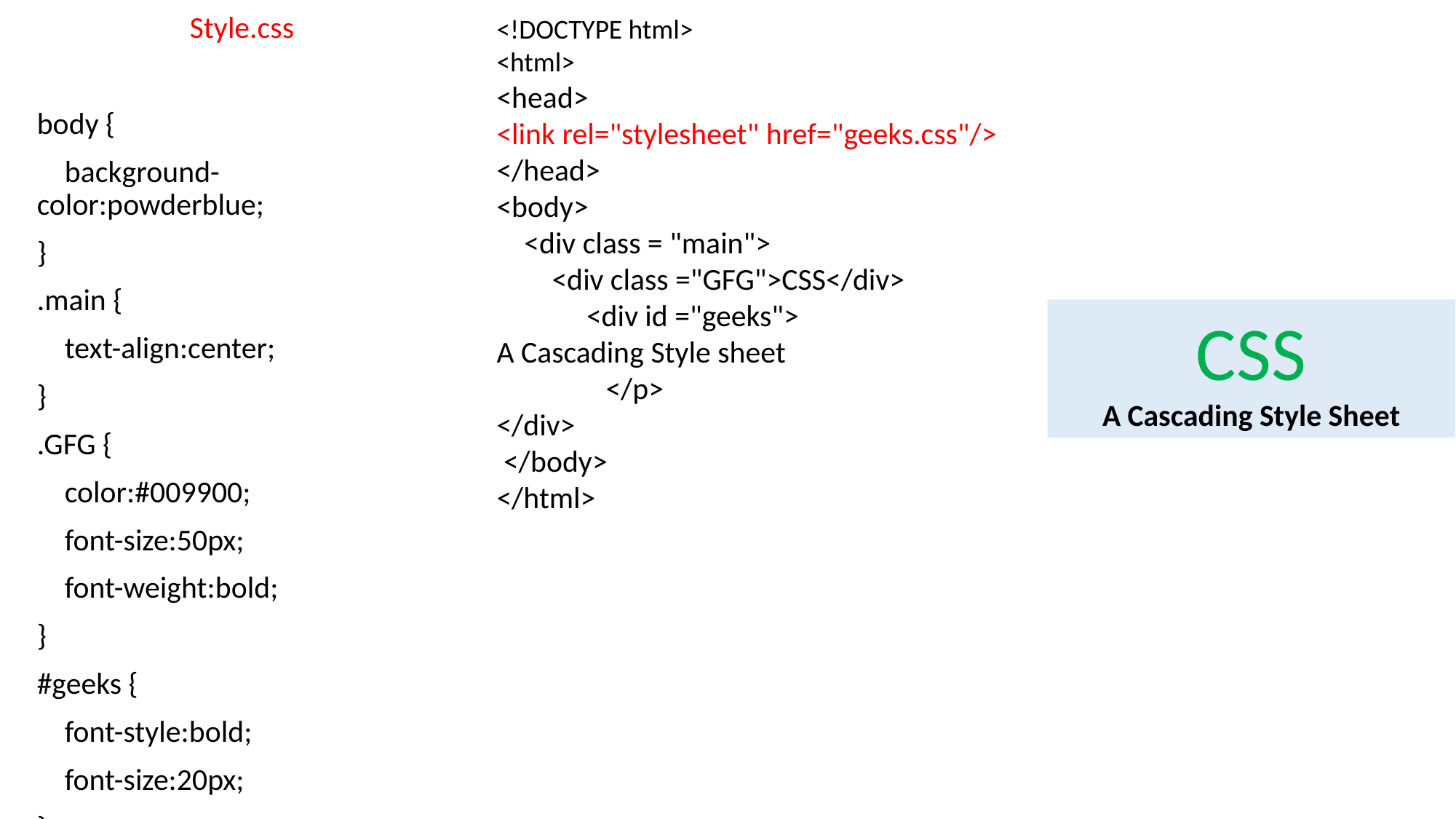

Style.css

body {
    background-color:powderblue;
}
.main {
    text-align:center;
}
.GFG {
    color:#009900;
    font-size:50px;
    font-weight:bold;
}
#geeks {
    font-style:bold;
    font-size:20px;
}
<!DOCTYPE html>
<html>
<head>
<link rel="stylesheet" href="geeks.css"/>
</head>
<body>
    <div class = "main">
        <div class ="GFG">CSS</div>
             <div id ="geeks">
A Cascading Style sheet
	</p>
</div>
 </body>
</html>

CSS
A Cascading Style Sheet